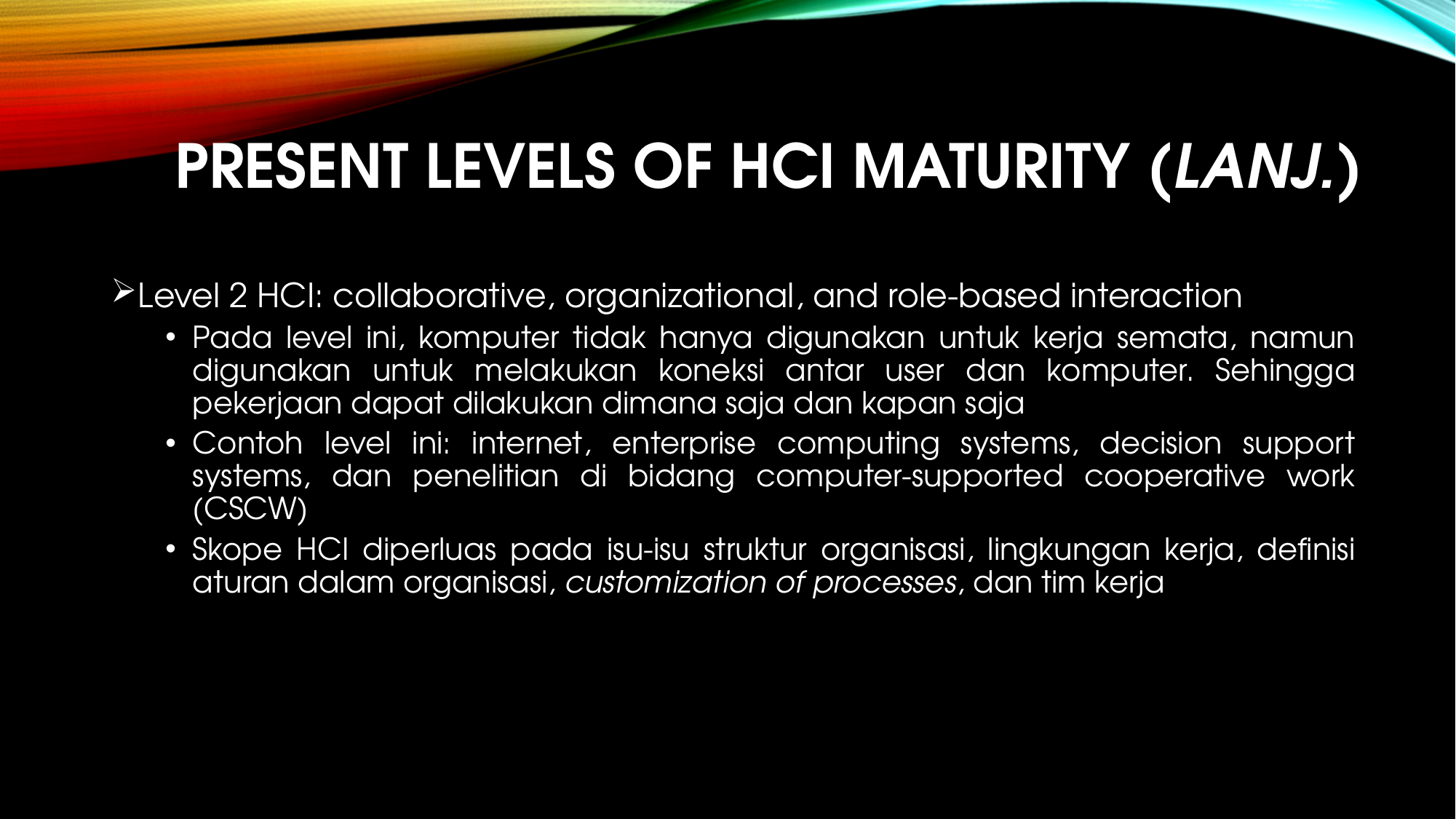

# Present Levels of HCI Maturity (lanj.)

Level 2 HCI: collaborative, organizational, and role-based interaction
Pada level ini, komputer tidak hanya digunakan untuk kerja semata, namun digunakan untuk melakukan koneksi antar user dan komputer. Sehingga pekerjaan dapat dilakukan dimana saja dan kapan saja
Contoh level ini: internet, enterprise computing systems, decision support systems, dan penelitian di bidang computer-supported cooperative work (CSCW)
Skope HCI diperluas pada isu-isu struktur organisasi, lingkungan kerja, definisi aturan dalam organisasi, customization of processes, dan tim kerja